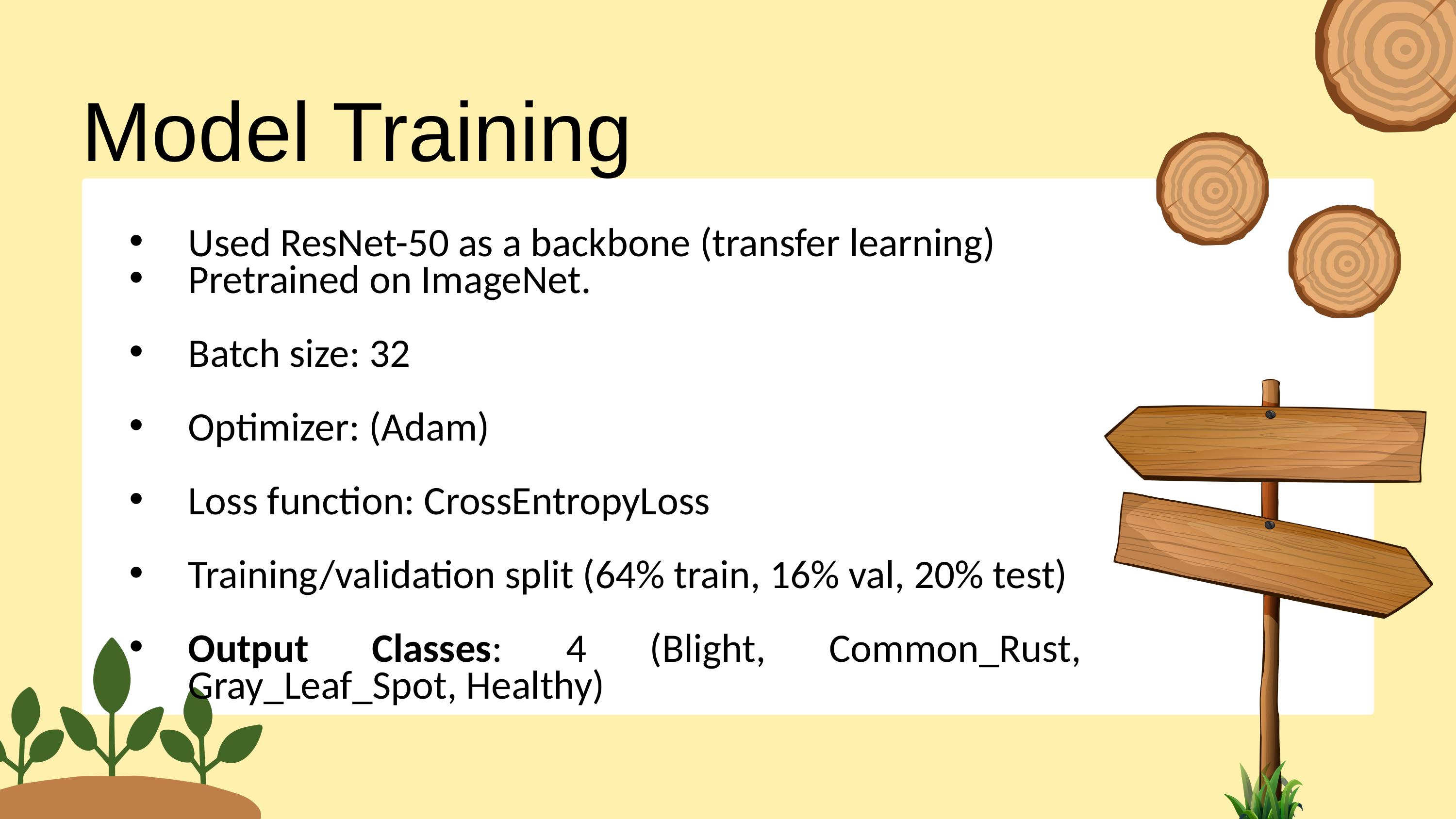

Model Training

Used ResNet-50 as a backbone (transfer learning)
Pretrained on ImageNet.

Batch size: 32

Optimizer: (Adam)

Loss function: CrossEntropyLoss

Training/validation split (64% train, 16% val, 20% test)

Output Classes: 4 (Blight, Common_Rust, Gray_Leaf_Spot, Healthy)